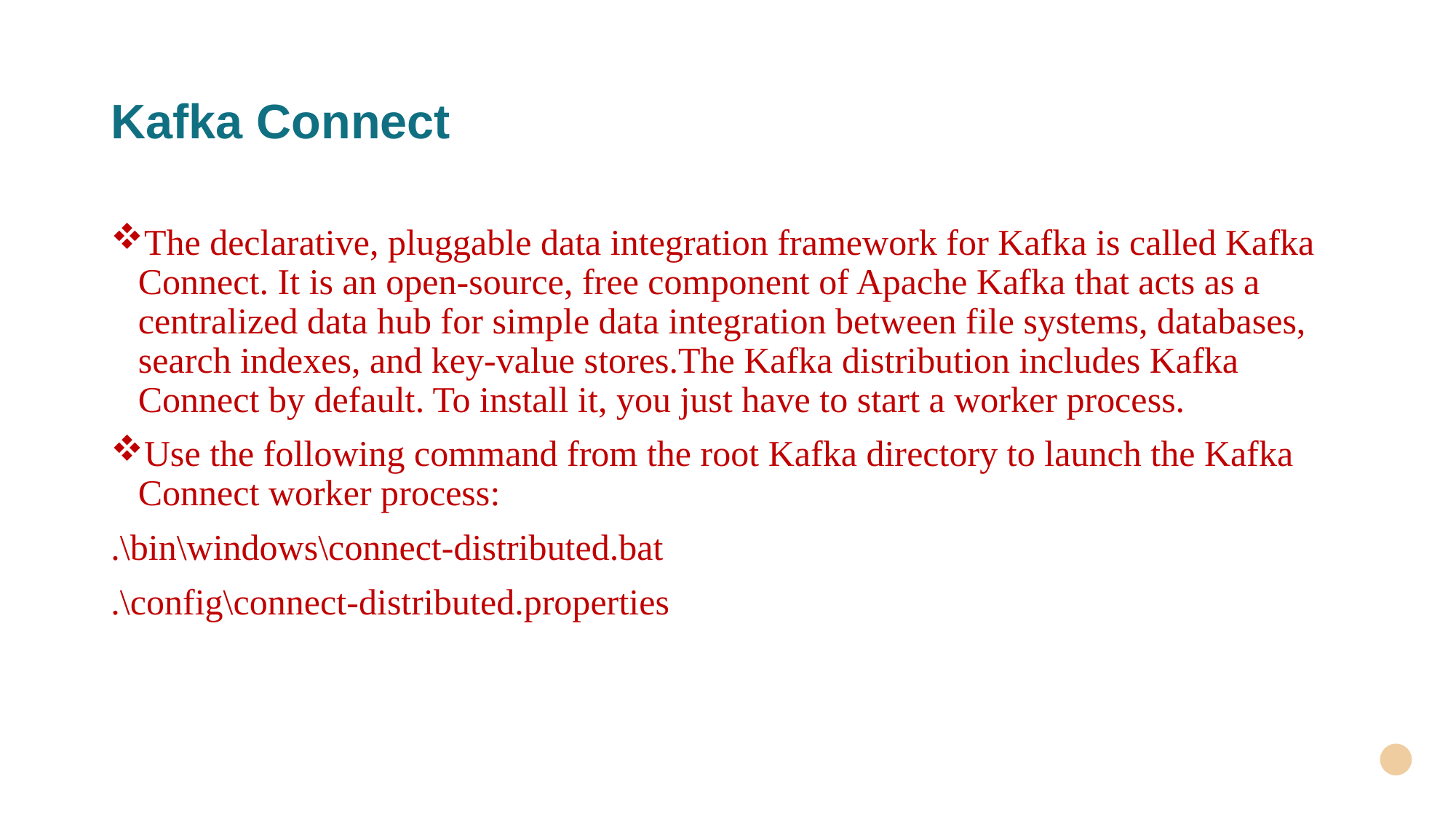

# Kafka Connect
The declarative, pluggable data integration framework for Kafka is called Kafka Connect. It is an open-source, free component of Apache Kafka that acts as a centralized data hub for simple data integration between file systems, databases, search indexes, and key-value stores.The Kafka distribution includes Kafka Connect by default. To install it, you just have to start a worker process.
Use the following command from the root Kafka directory to launch the Kafka Connect worker process:
.\bin\windows\connect-distributed.bat
.\config\connect-distributed.properties
11